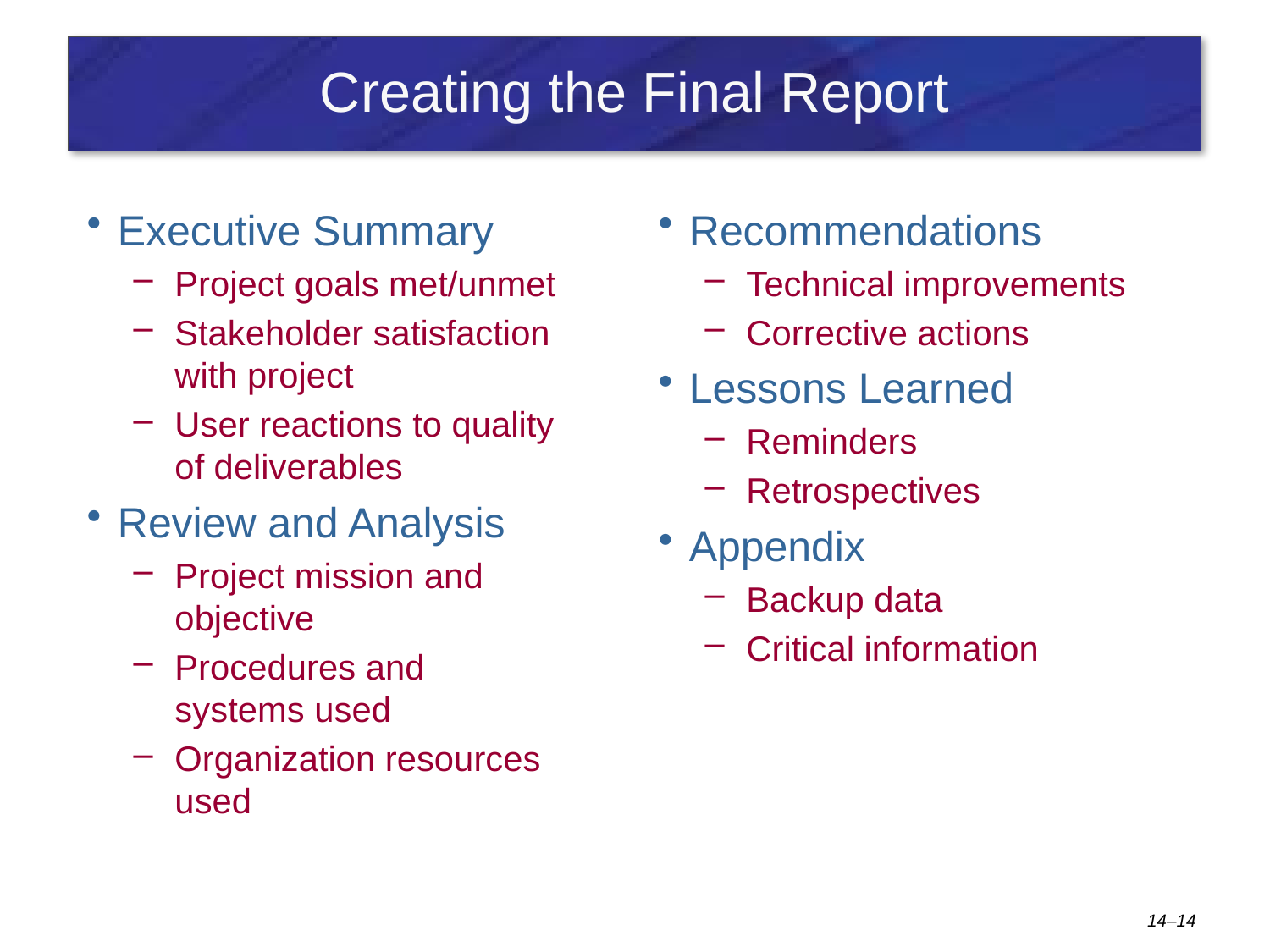

# Creating the Final Report
Executive Summary
Project goals met/unmet
Stakeholder satisfaction
with project
User reactions to quality
of deliverables
Review and Analysis
Project mission and objective
Procedures and
systems used
Organization resources
used
Recommendations
Technical improvements
Corrective actions
Lessons Learned
Reminders
Retrospectives
Appendix
Backup data
Critical information
14–14